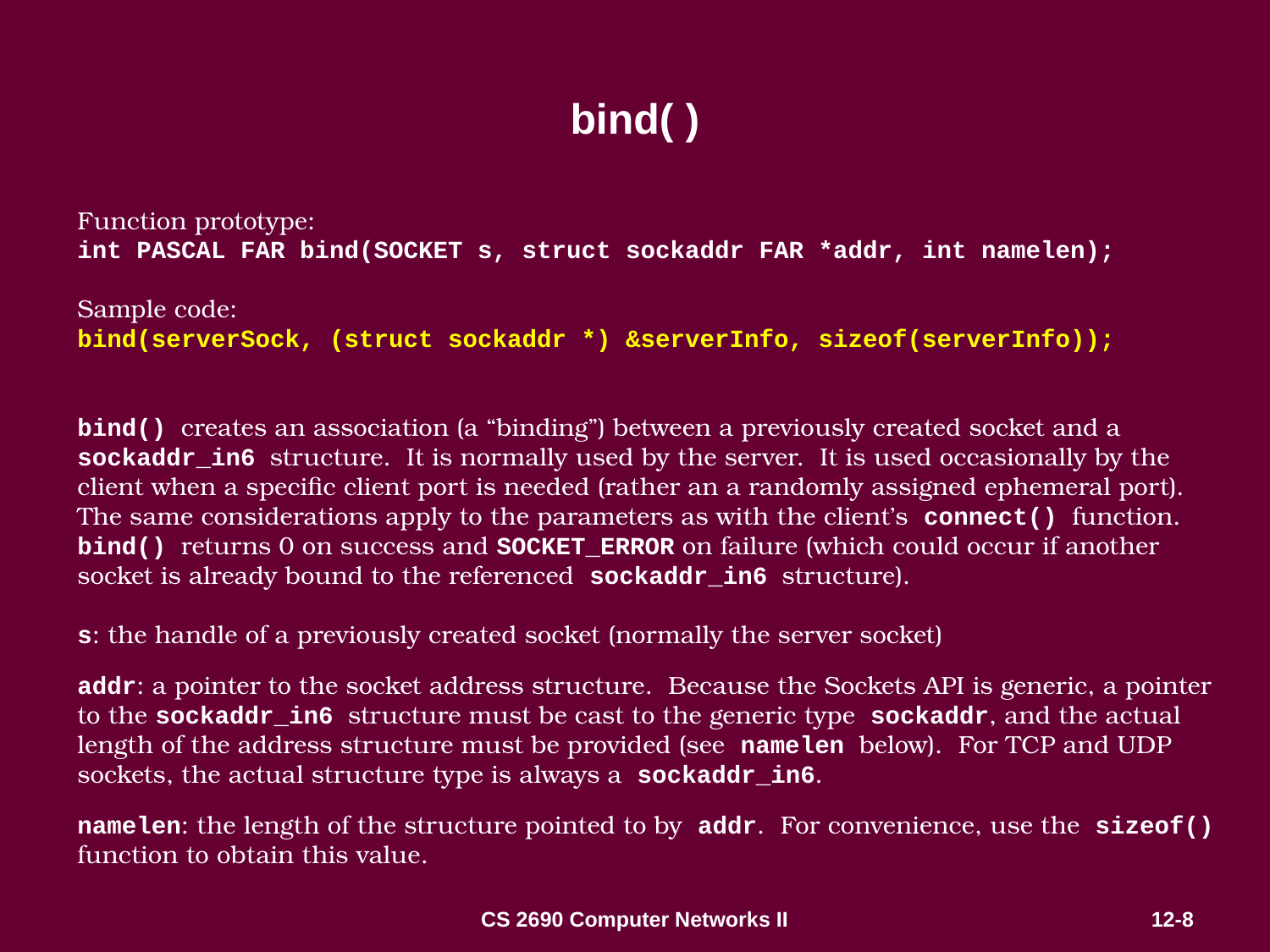

# bind( )
Function prototype:
int PASCAL FAR bind(SOCKET s, struct sockaddr FAR *addr, int namelen);

Sample code:
bind(serverSock, (struct sockaddr *) &serverInfo, sizeof(serverInfo));

bind() creates an association (a “binding”) between a previously created socket and a sockaddr_in6 structure.  It is normally used by the server.  It is used occasionally by the client when a specific client port is needed (rather an a randomly assigned ephemeral port).  The same considerations apply to the parameters as with the client’s connect() function.  bind() returns 0 on success and SOCKET_ERROR on failure (which could occur if another socket is already bound to the referenced sockaddr_in6 structure).

s: the handle of a previously created socket (normally the server socket)

addr: a pointer to the socket address structure.  Because the Sockets API is generic, a pointer to the sockaddr_in6 structure must be cast to the generic type sockaddr, and the actual length of the address structure must be provided (see namelen below).  For TCP and UDP sockets, the actual structure type is always a sockaddr_in6.

namelen: the length of the structure pointed to by addr.  For convenience, use the sizeof() function to obtain this value.
CS 2690 Computer Networks II
12-8